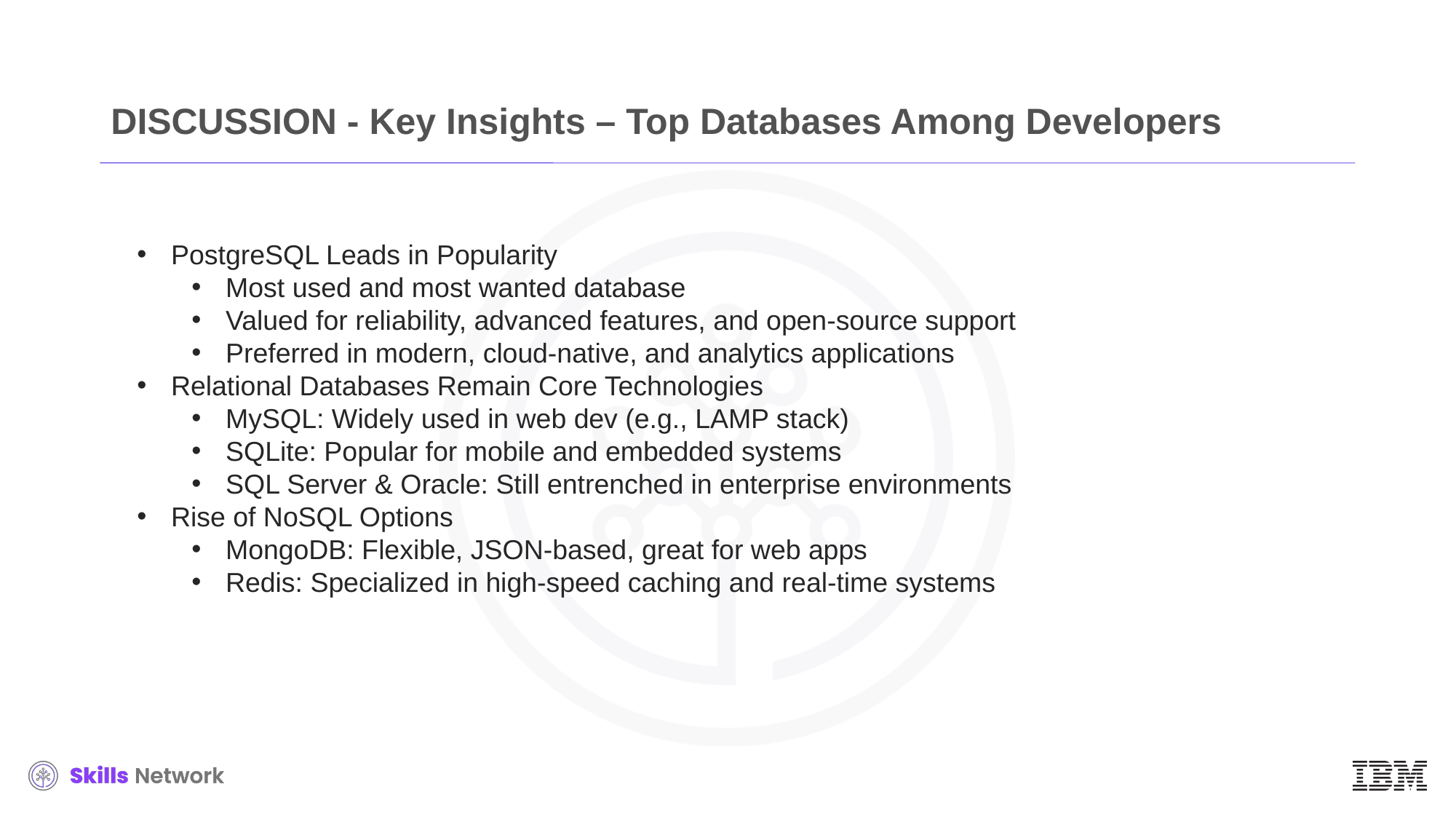

# DISCUSSION - Key Insights – Top Databases Among Developers
PostgreSQL Leads in Popularity
Most used and most wanted database
Valued for reliability, advanced features, and open-source support
Preferred in modern, cloud-native, and analytics applications
Relational Databases Remain Core Technologies
MySQL: Widely used in web dev (e.g., LAMP stack)
SQLite: Popular for mobile and embedded systems
SQL Server & Oracle: Still entrenched in enterprise environments
Rise of NoSQL Options
MongoDB: Flexible, JSON-based, great for web apps
Redis: Specialized in high-speed caching and real-time systems